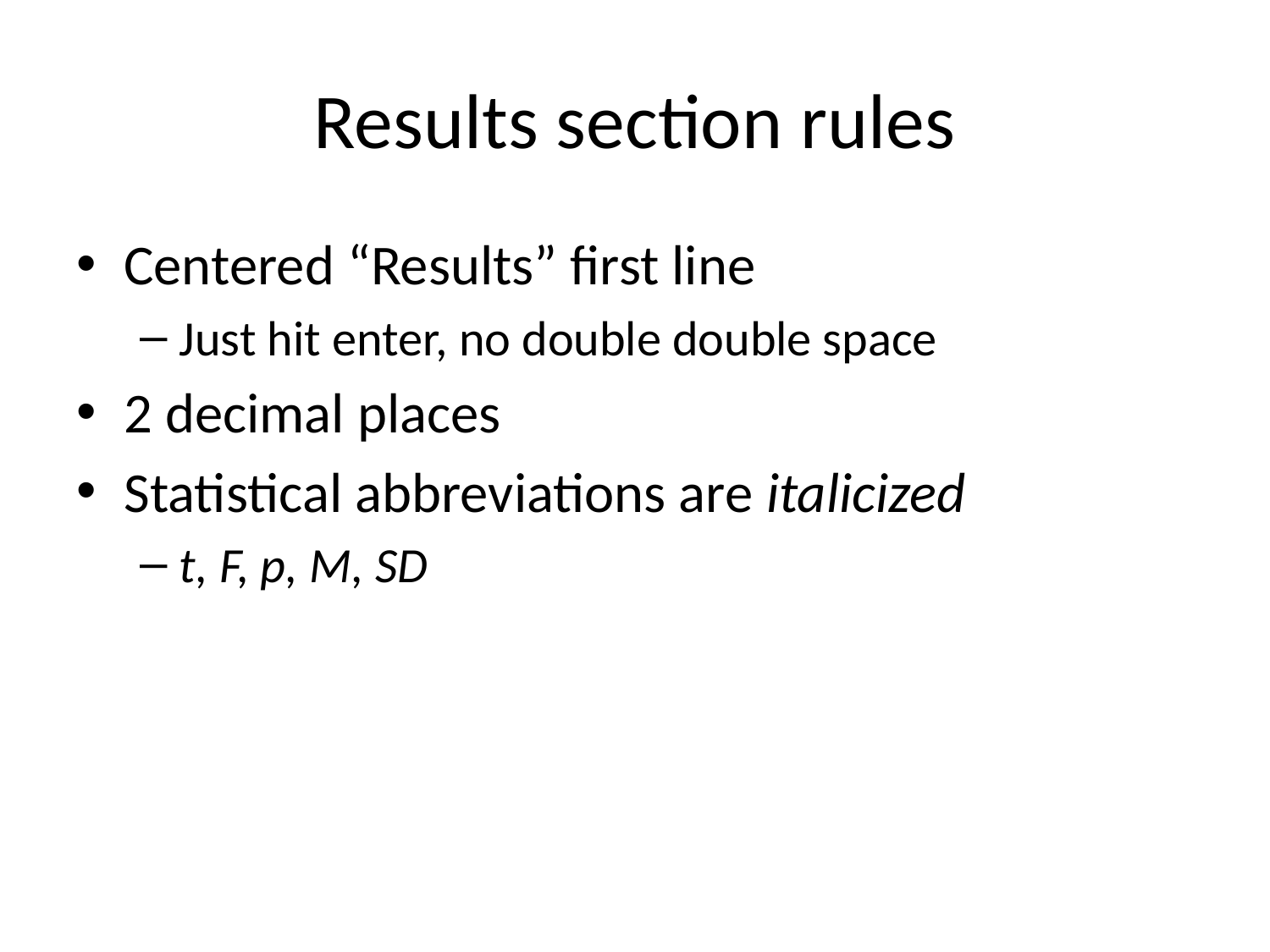

# Results section rules
Centered “Results” first line
Just hit enter, no double double space
2 decimal places
Statistical abbreviations are italicized
t, F, p, M, SD